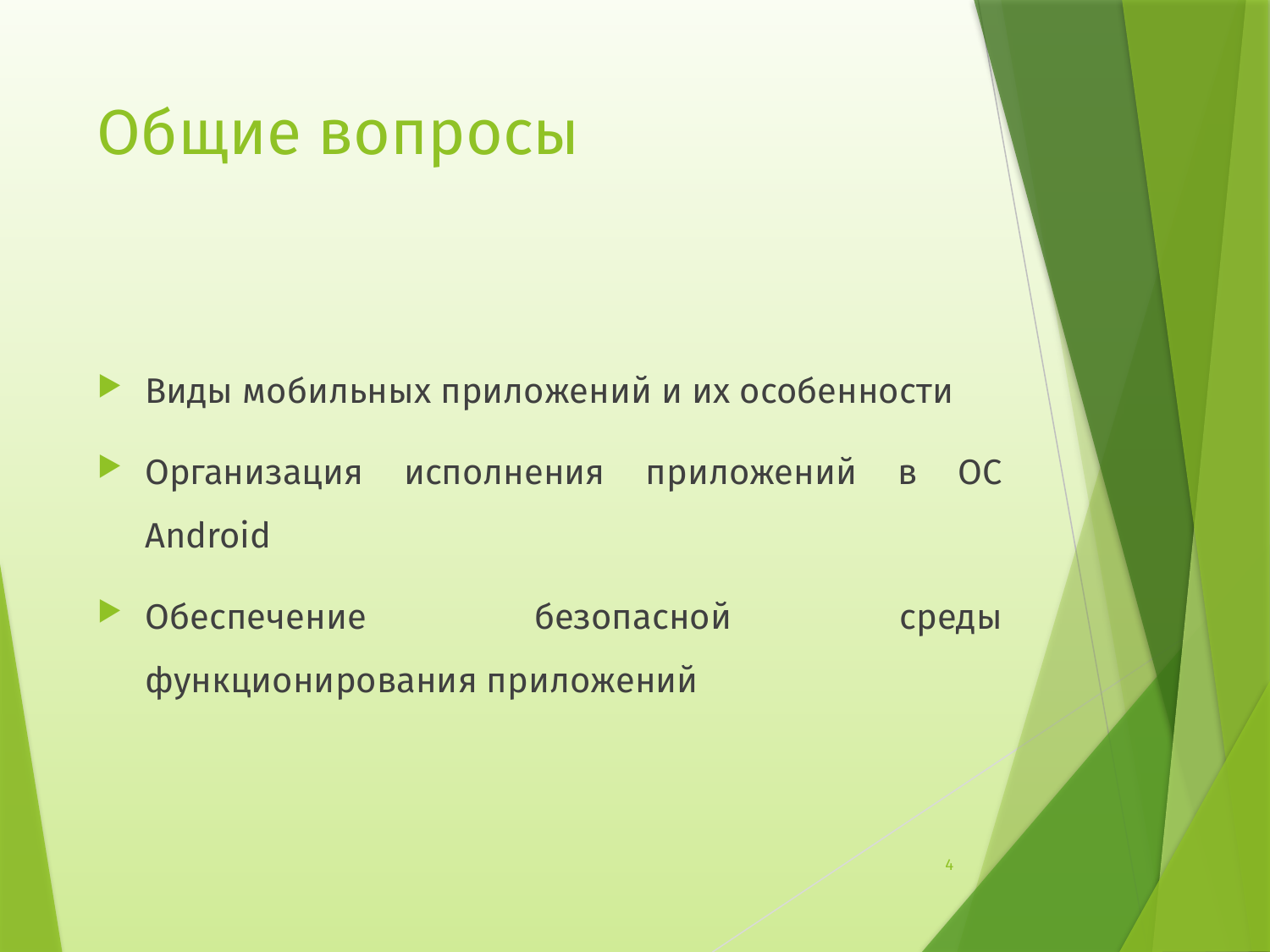

# Общие вопросы
Виды мобильных приложений и их особенности
Организация исполнения приложений в ОС Android
Обеспечение безопасной среды функционирования приложений
4